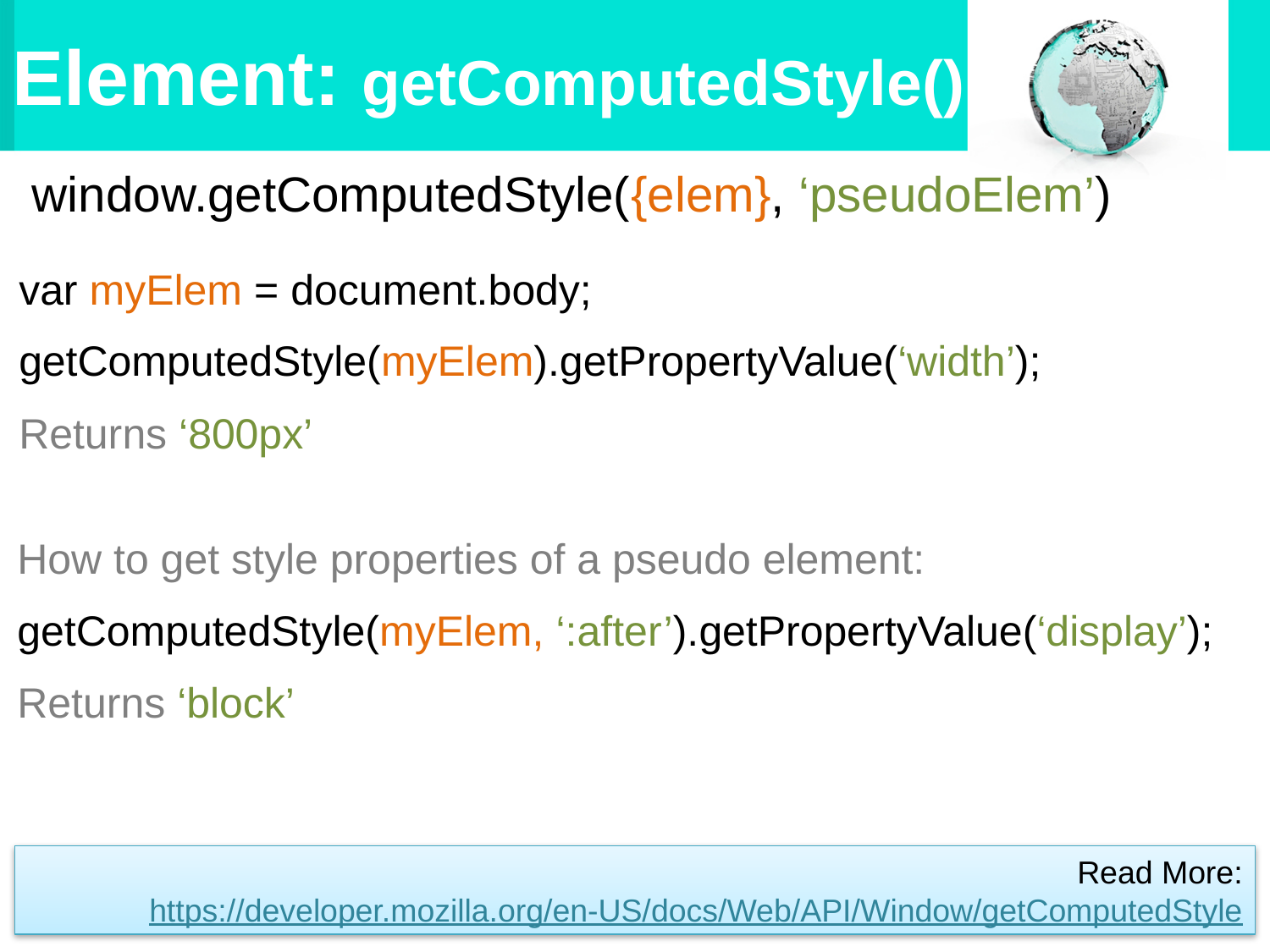

# Element: getComputedStyle()
window.getComputedStyle({elem}, ‘pseudoElem’)
var myElem = document.body;
getComputedStyle(myElem).getPropertyValue(‘width’);
Returns ‘800px’
How to get style properties of a pseudo element:
getComputedStyle(myElem, ‘:after’).getPropertyValue(‘display’);
Returns ‘block’
Read More:
https://developer.mozilla.org/en-US/docs/Web/API/Window/getComputedStyle